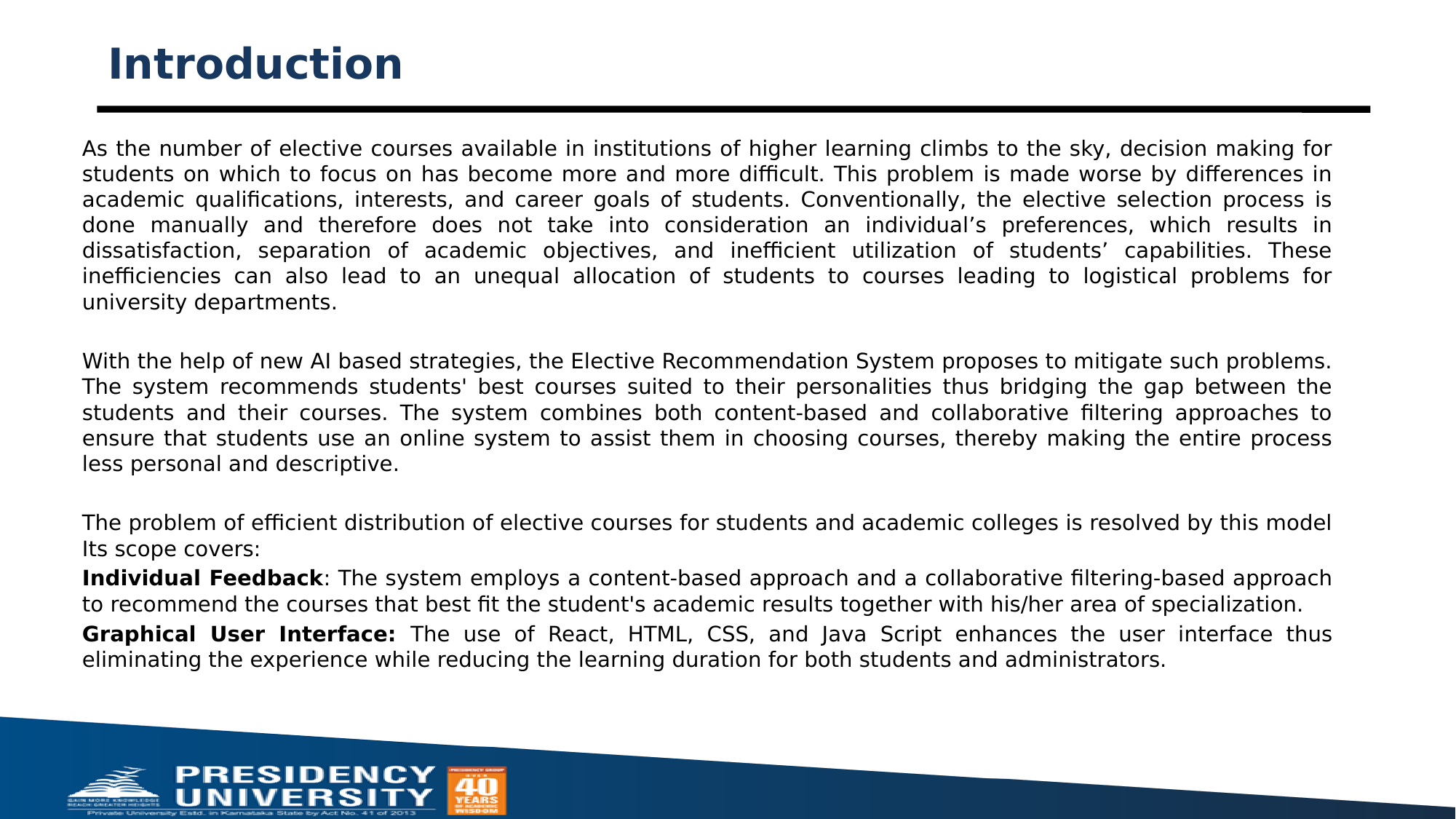

# Introduction
As the number of elective courses available in institutions of higher learning climbs to the sky, decision making for students on which to focus on has become more and more difficult. This problem is made worse by differences in academic qualifications, interests, and career goals of students. Conventionally, the elective selection process is done manually and therefore does not take into consideration an individual’s preferences, which results in dissatisfaction, separation of academic objectives, and inefficient utilization of students’ capabilities. These inefficiencies can also lead to an unequal allocation of students to courses leading to logistical problems for university departments.

With the help of new AI based strategies, the Elective Recommendation System proposes to mitigate such problems. The system recommends students' best courses suited to their personalities thus bridging the gap between the students and their courses. The system combines both content-based and collaborative filtering approaches to ensure that students use an online system to assist them in choosing courses, thereby making the entire process less personal and descriptive.

The problem of efficient distribution of elective courses for students and academic colleges is resolved by this model Its scope covers:
Individual Feedback: The system employs a content-based approach and a collaborative filtering-based approach to recommend the courses that best fit the student's academic results together with his/her area of specialization.
Graphical User Interface: The use of React, HTML, CSS, and Java Script enhances the user interface thus eliminating the experience while reducing the learning duration for both students and administrators.